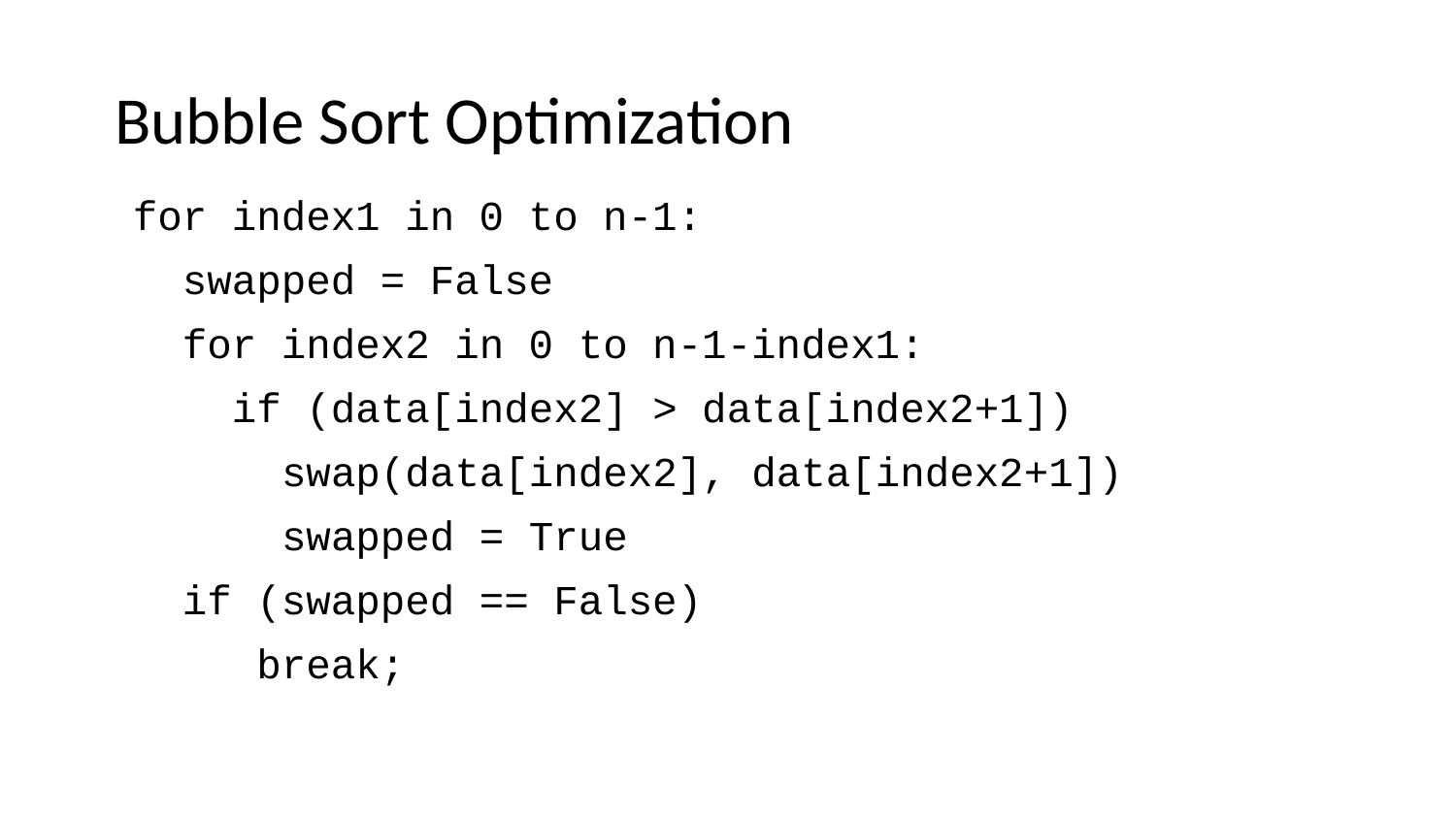

# Bubble Sort Optimization
for index1 in 0 to n-1:
  swapped = False
  for index2 in 0 to n-1-index1:
    if (data[index2] > data[index2+1])
      swap(data[index2], data[index2+1])
      swapped = True
  if (swapped == False)
     break;